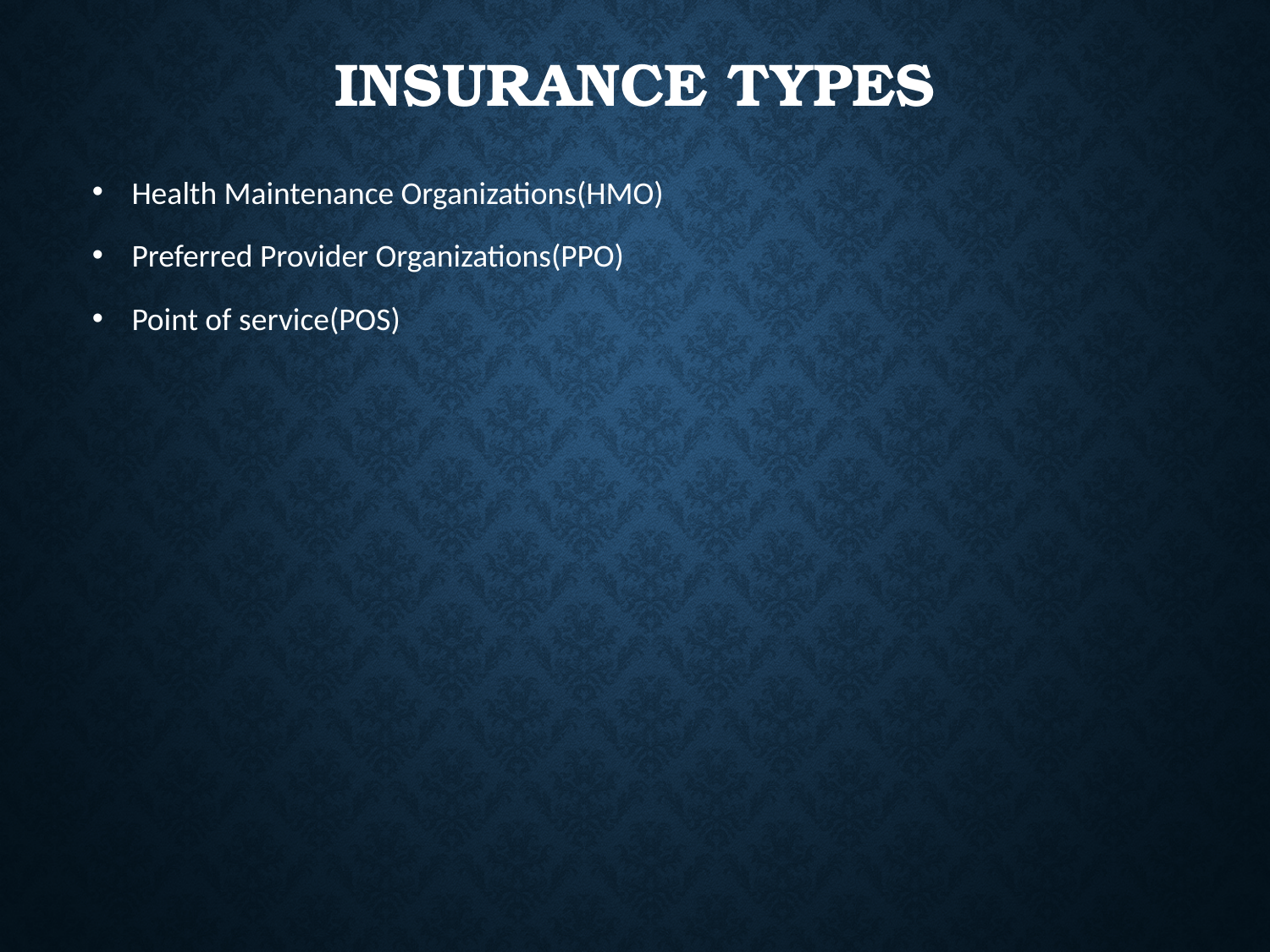

# Insurance types
Health Maintenance Organizations(HMO)
Preferred Provider Organizations(PPO)
Point of service(POS)